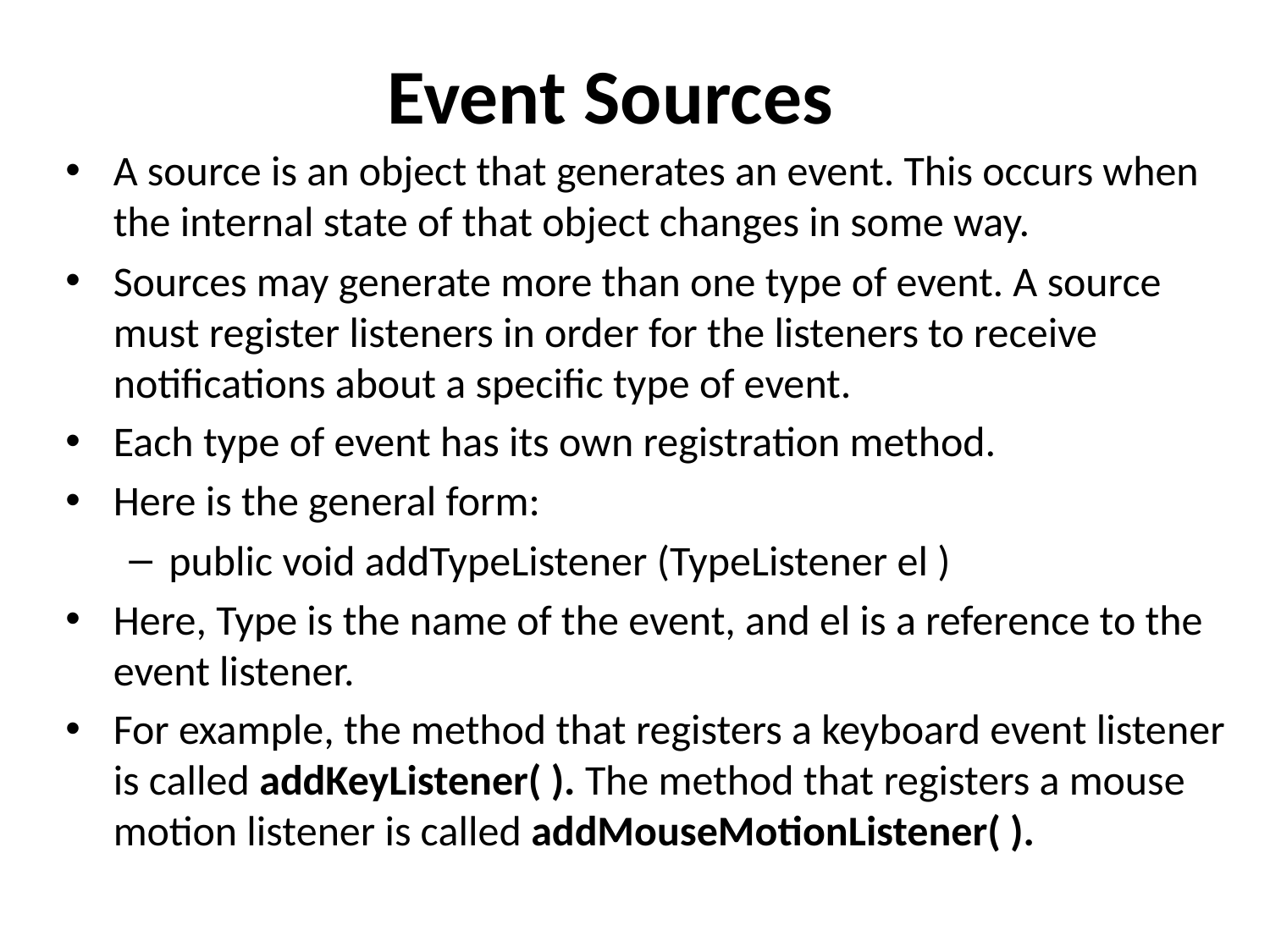

# Event Sources
A source is an object that generates an event. This occurs when the internal state of that object changes in some way.
Sources may generate more than one type of event. A source must register listeners in order for the listeners to receive notifications about a specific type of event.
Each type of event has its own registration method.
Here is the general form:
public void addTypeListener (TypeListener el )
Here, Type is the name of the event, and el is a reference to the event listener.
For example, the method that registers a keyboard event listener is called addKeyListener( ). The method that registers a mouse motion listener is called addMouseMotionListener( ).